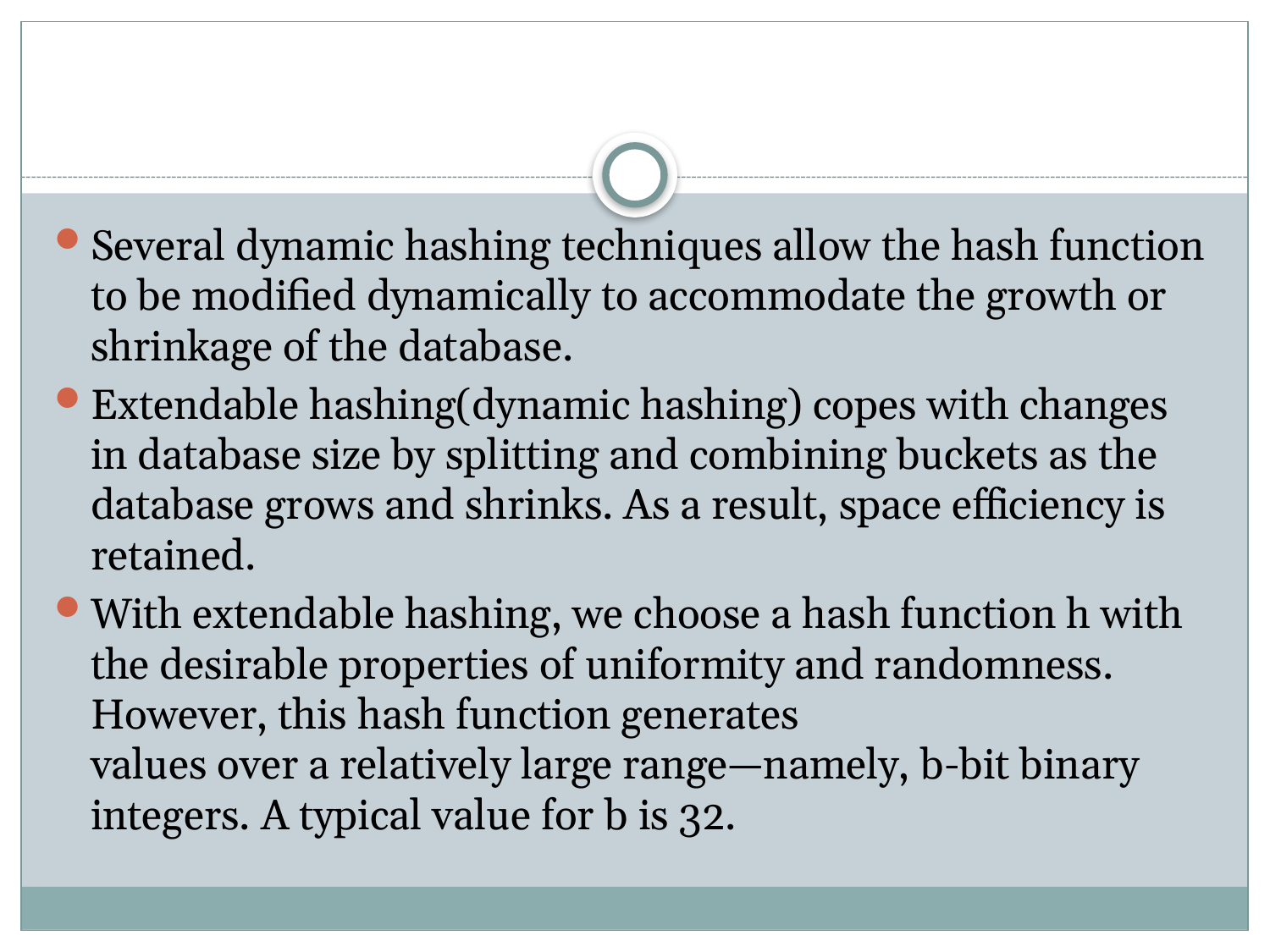

#
Several dynamic hashing techniques allow the hash function to be modified dynamically to accommodate the growth or shrinkage of the database.
Extendable hashing(dynamic hashing) copes with changes in database size by splitting and combining buckets as the database grows and shrinks. As a result, space efficiency is retained.
With extendable hashing, we choose a hash function h with the desirable properties of uniformity and randomness. However, this hash function generates
values over a relatively large range—namely, b-bit binary integers. A typical value for b is 32.